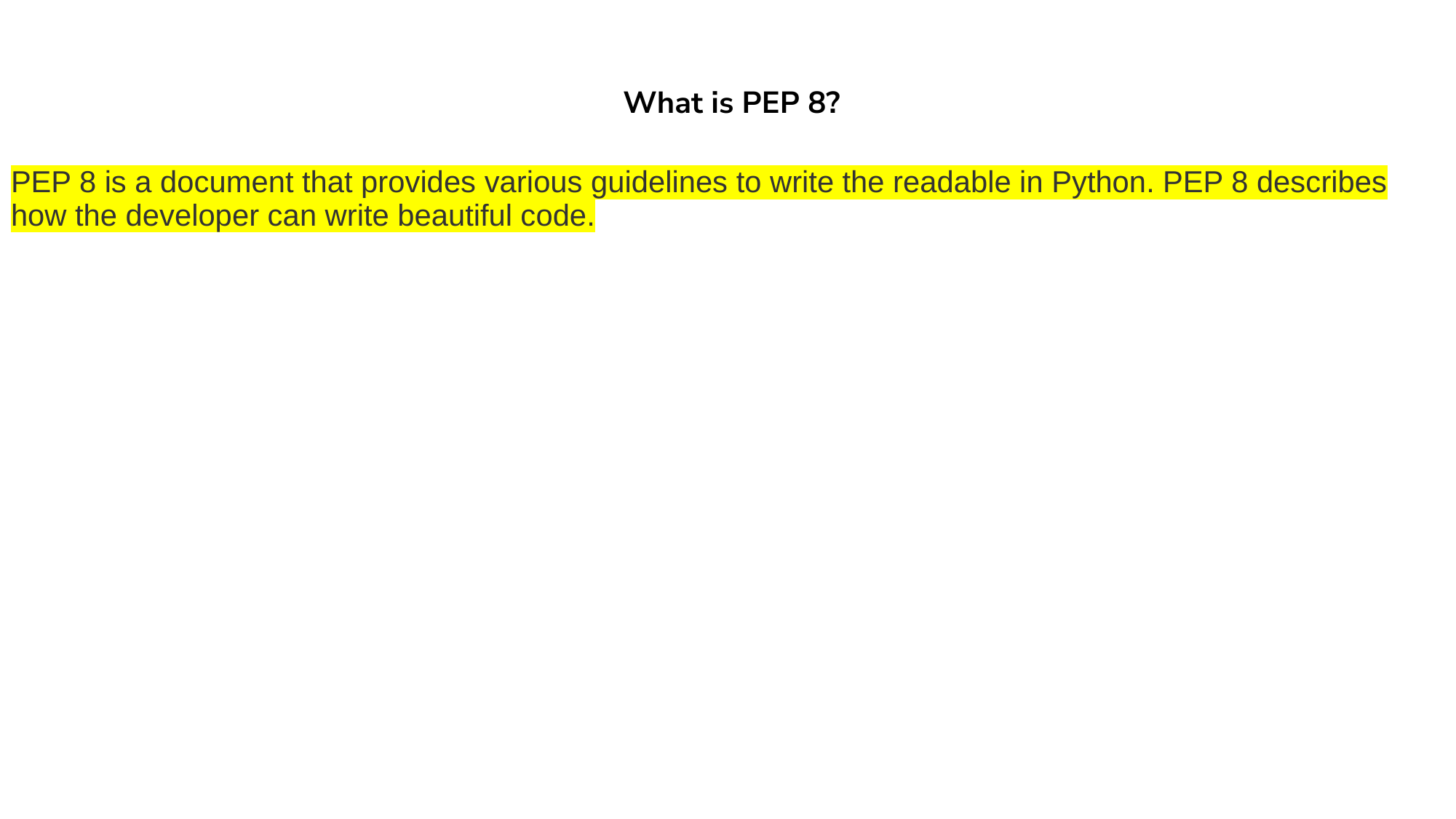

# What is PEP 8?
PEP 8 is a document that provides various guidelines to write the readable in Python. PEP 8 describes how the developer can write beautiful code.